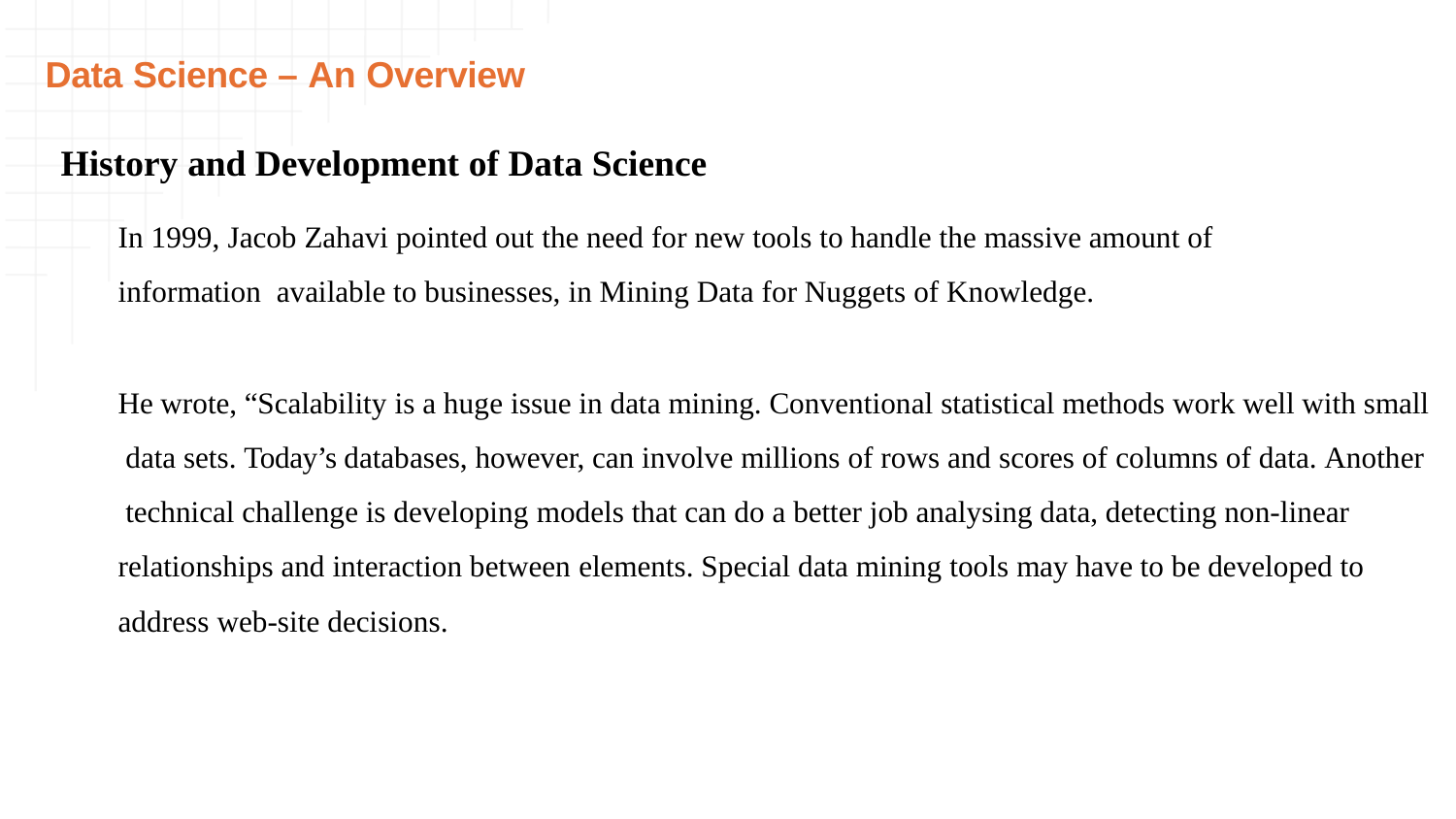

# Data Science – An Overview
History and Development of Data Science
In 1999, Jacob Zahavi pointed out the need for new tools to handle the massive amount of information  available to businesses, in Mining Data for Nuggets of Knowledge.

He wrote, “Scalability is a huge issue in data mining. Conventional statistical methods work well with small  data sets. Today’s databases, however, can involve millions of rows and scores of columns of data. Another  technical challenge is developing models that can do a better job analysing data, detecting non-linear  relationships and interaction between elements. Special data mining tools may have to be developed to  address web-site decisions.
19